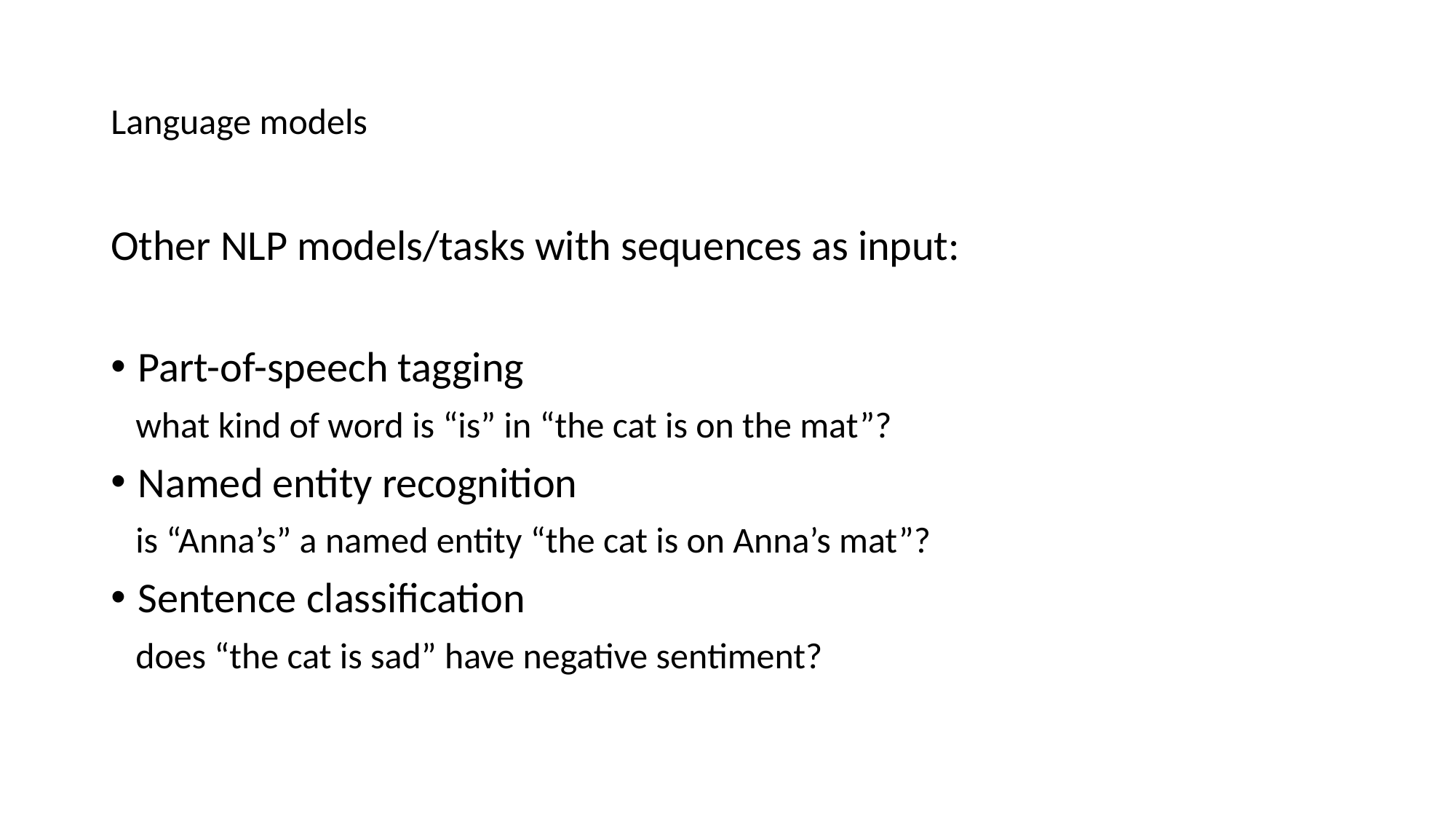

# Language models
Other NLP models/tasks with sequences as input:

Part-of-speech tagging
   what kind of word is “is” in “the cat is on the mat”?
Named entity recognition
   is “Anna’s” a named entity “the cat is on Anna’s mat”?
Sentence classification
   does “the cat is sad” have negative sentiment?